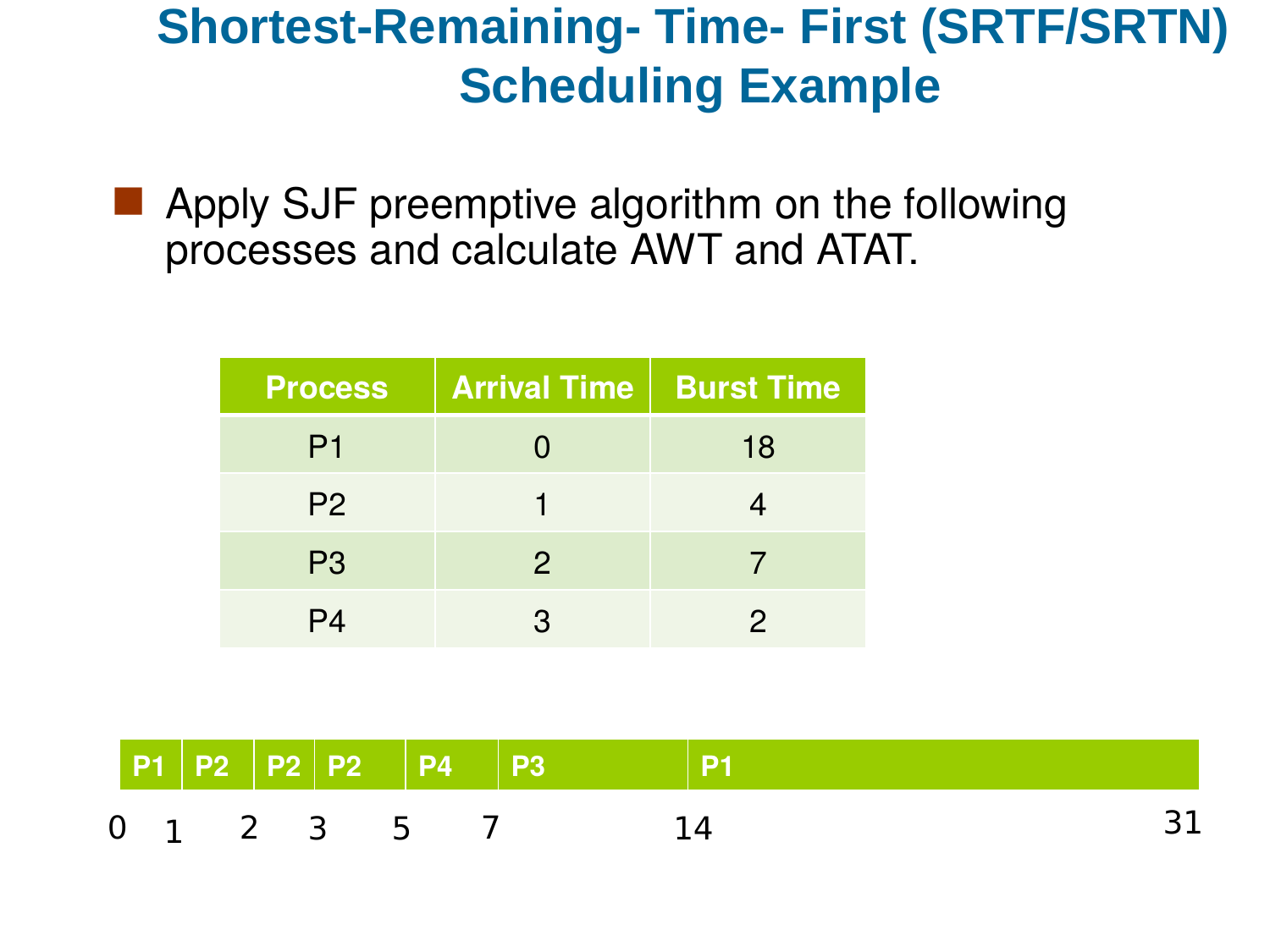

# Shortest-Remaining- Time- First (SRTF/SRTN)  Scheduling Example
	Apply SJF preemptive algorithm on the following processes and calculate AWT and ATAT.

| Process | Arrival Time | Burst Time |
| --- | --- | --- |
| P1 | 0 | 18 |
| P2 | 1 | 4 |
| P3 | 2 | 7 |
| P4 | 3 | 2 |
| P1 | P2 | P2 | P2 | P4 | P3 | P1 |
| --- | --- | --- | --- | --- | --- | --- |
31
0
2
7
5
3
14
1